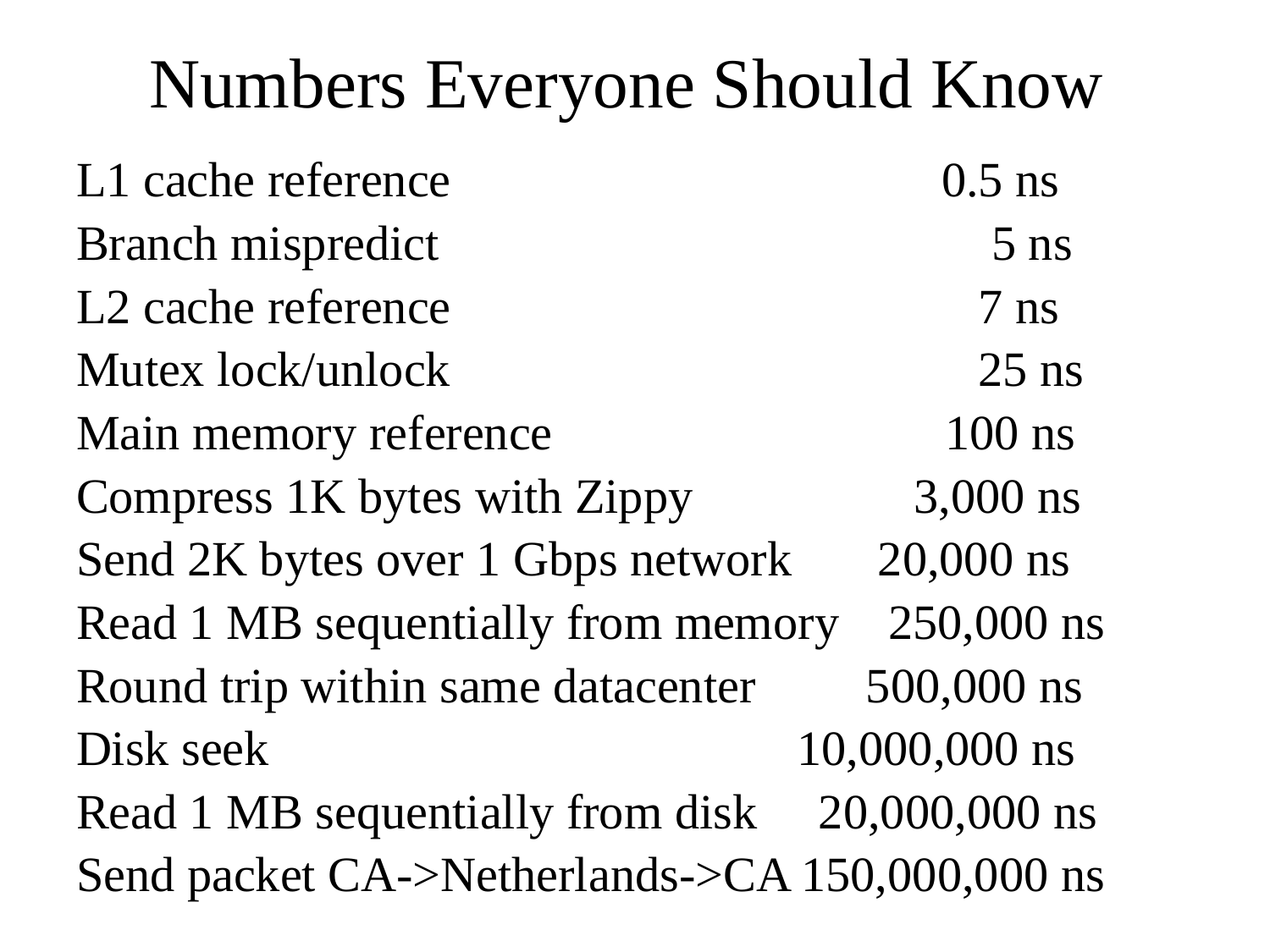

# Numbers Everyone Should Know
L1 cache reference                                        0.5 ns
Branch mispredict                                             5 ns
L2 cache reference                                           7 ns
Mutex lock/unlock                                           25 ns
Main memory reference                                100 ns
Compress 1K bytes with Zippy                  3,000 ns
Send 2K bytes over 1 Gbps network       20,000 ns
Read 1 MB sequentially from memory    250,000 ns
Round trip within same datacenter         500,000 ns
Disk seek                                           10,000,000 ns
Read 1 MB sequentially from disk     20,000,000 ns
Send packet CA->Netherlands->CA 150,000,000 ns